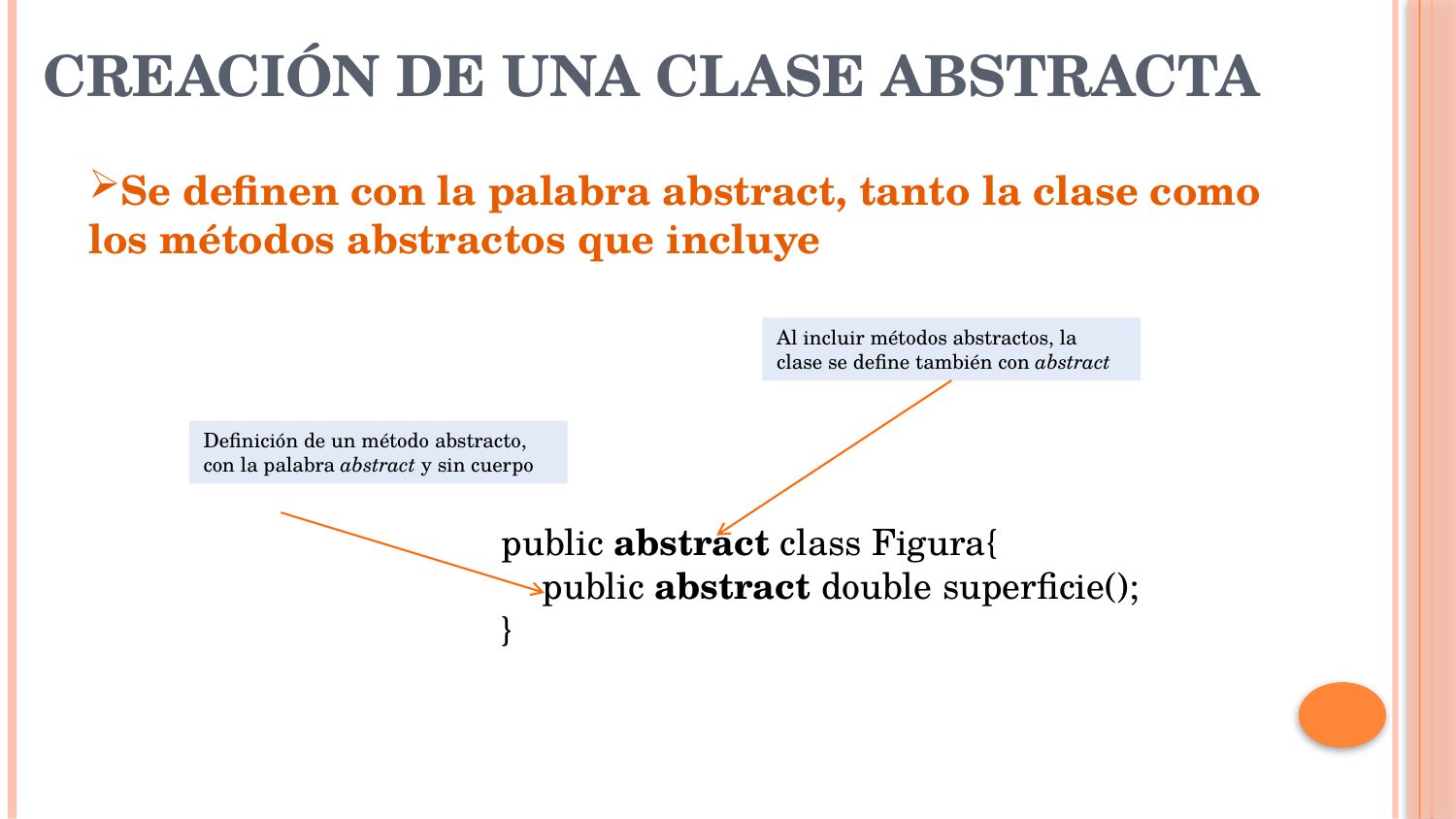

# Creación de una clase abstracta
Se definen con la palabra abstract, tanto la clase como los métodos abstractos que incluye

Al incluir métodos abstractos, la clase se define también con abstract
Definición de un método abstracto, con la palabra abstract y sin cuerpo
public abstract class Figura{
    public abstract double superficie();
}